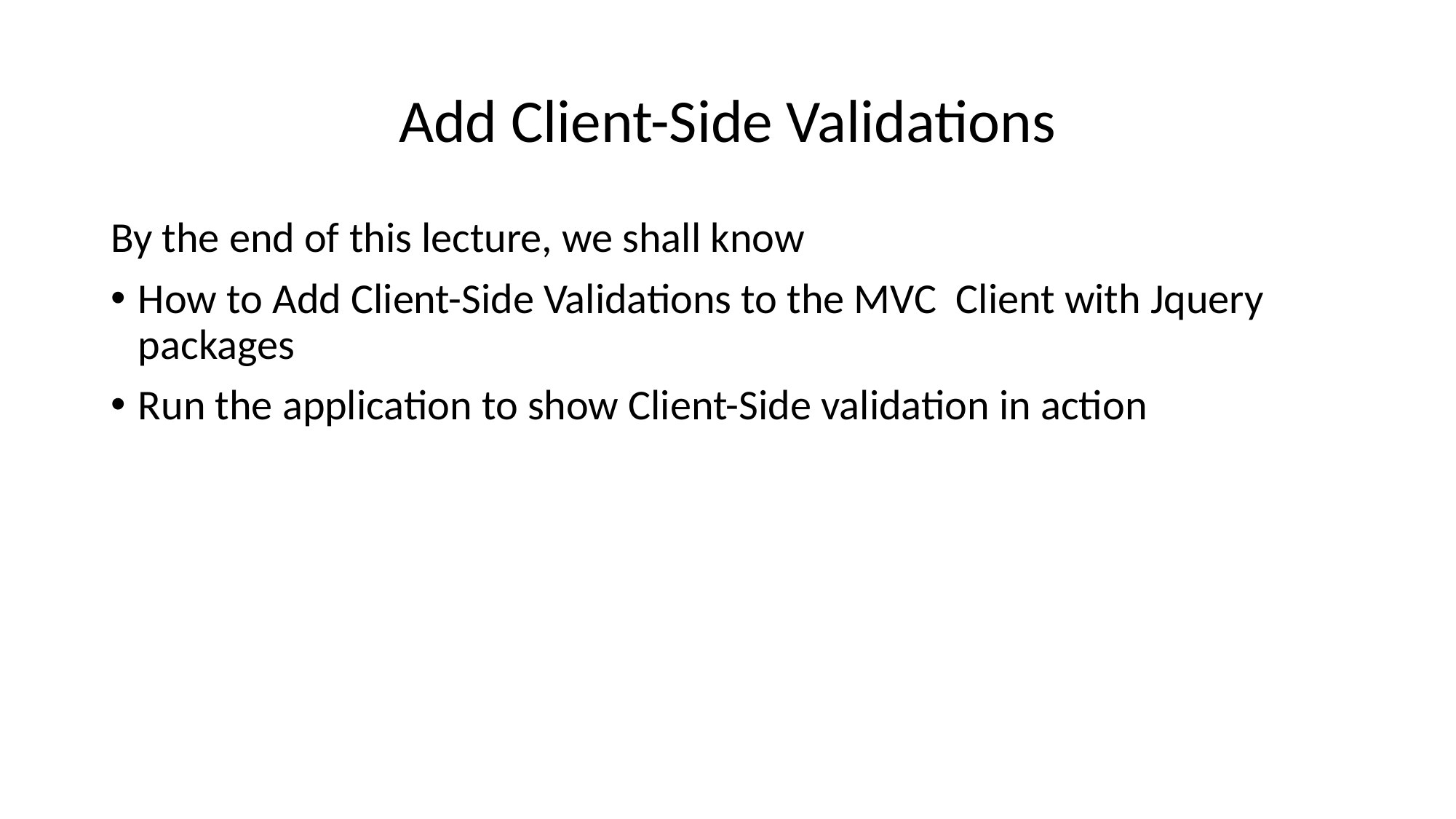

# Add Client-Side Validations
By the end of this lecture, we shall know
How to Add Client-Side Validations to the MVC  Client with Jquery packages
Run the application to show Client-Side validation in action